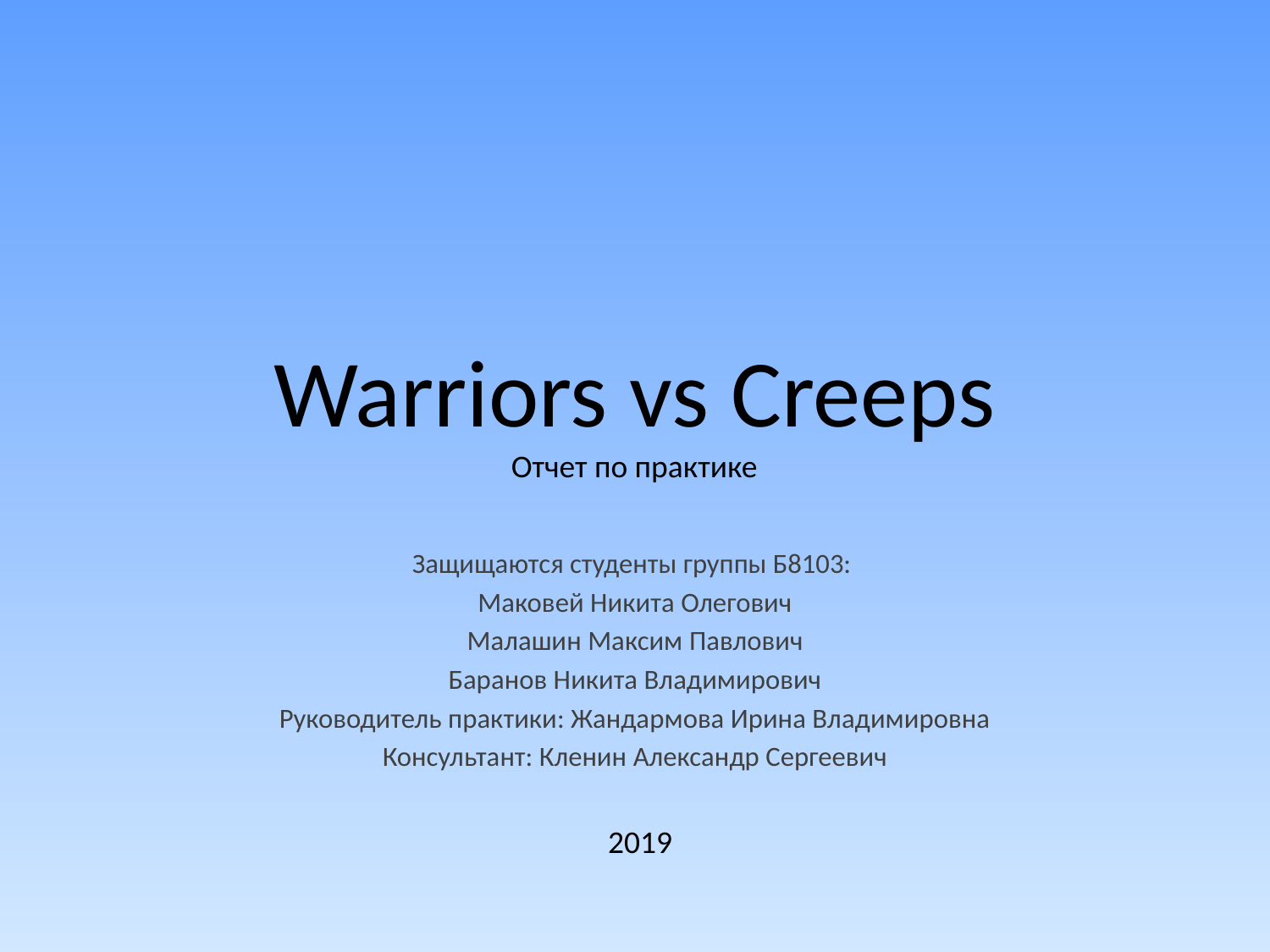

# Warriors vs Creeps Отчет по практике
Защищаются студенты группы Б8103:
Маковей Никита Олегович
Малашин Максим Павлович
Баранов Никита Владимирович
Руководитель практики: Жандармова Ирина Владимировна
Консультант: Кленин Александр Сергеевич

2019